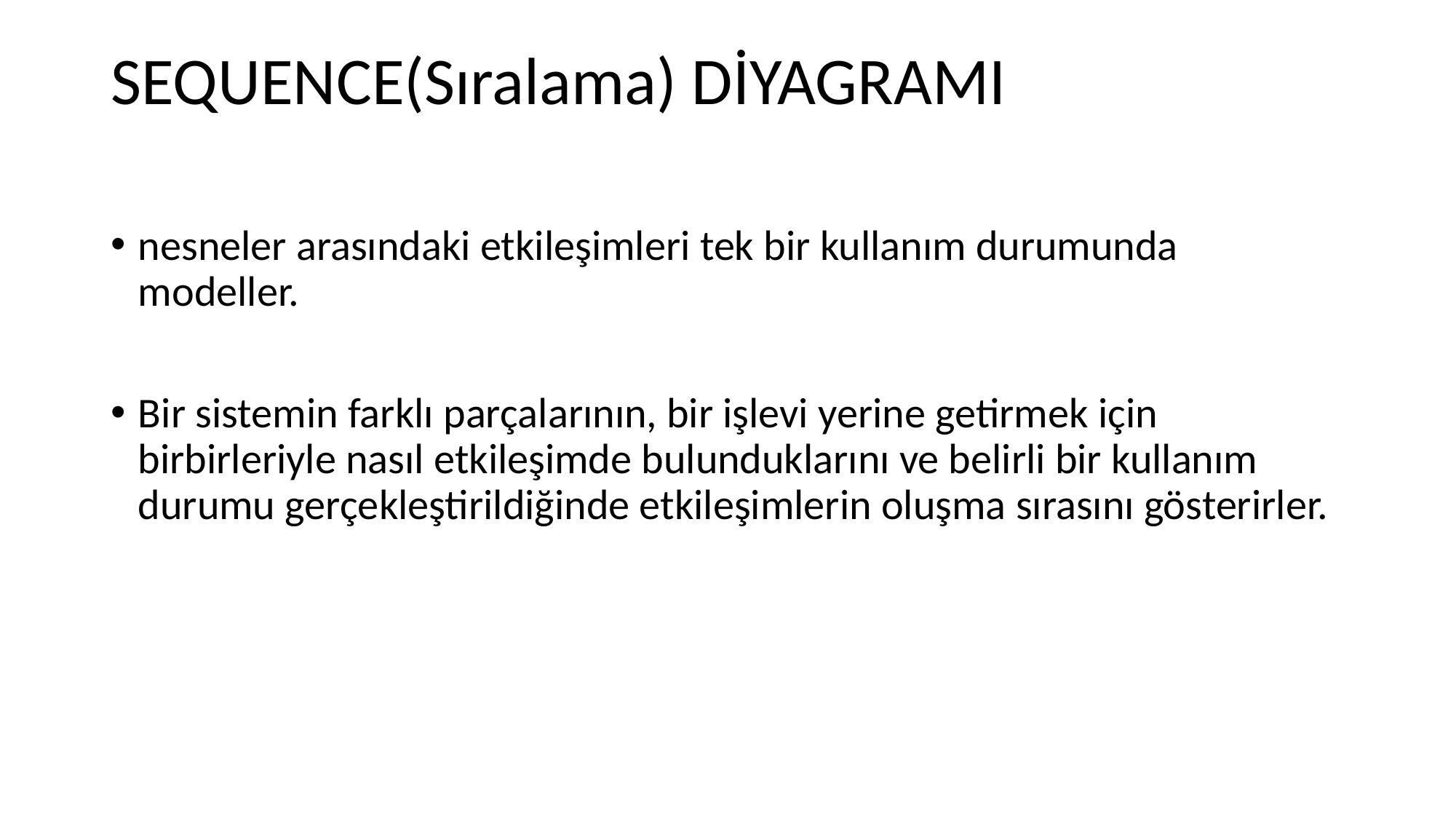

# SEQUENCE(Sıralama) DİYAGRAMI
nesneler arasındaki etkileşimleri tek bir kullanım durumunda modeller.

Bir sistemin farklı parçalarının, bir işlevi yerine getirmek için birbirleriyle nasıl etkileşimde bulunduklarını ve belirli bir kullanım durumu gerçekleştirildiğinde etkileşimlerin oluşma sırasını gösterirler.